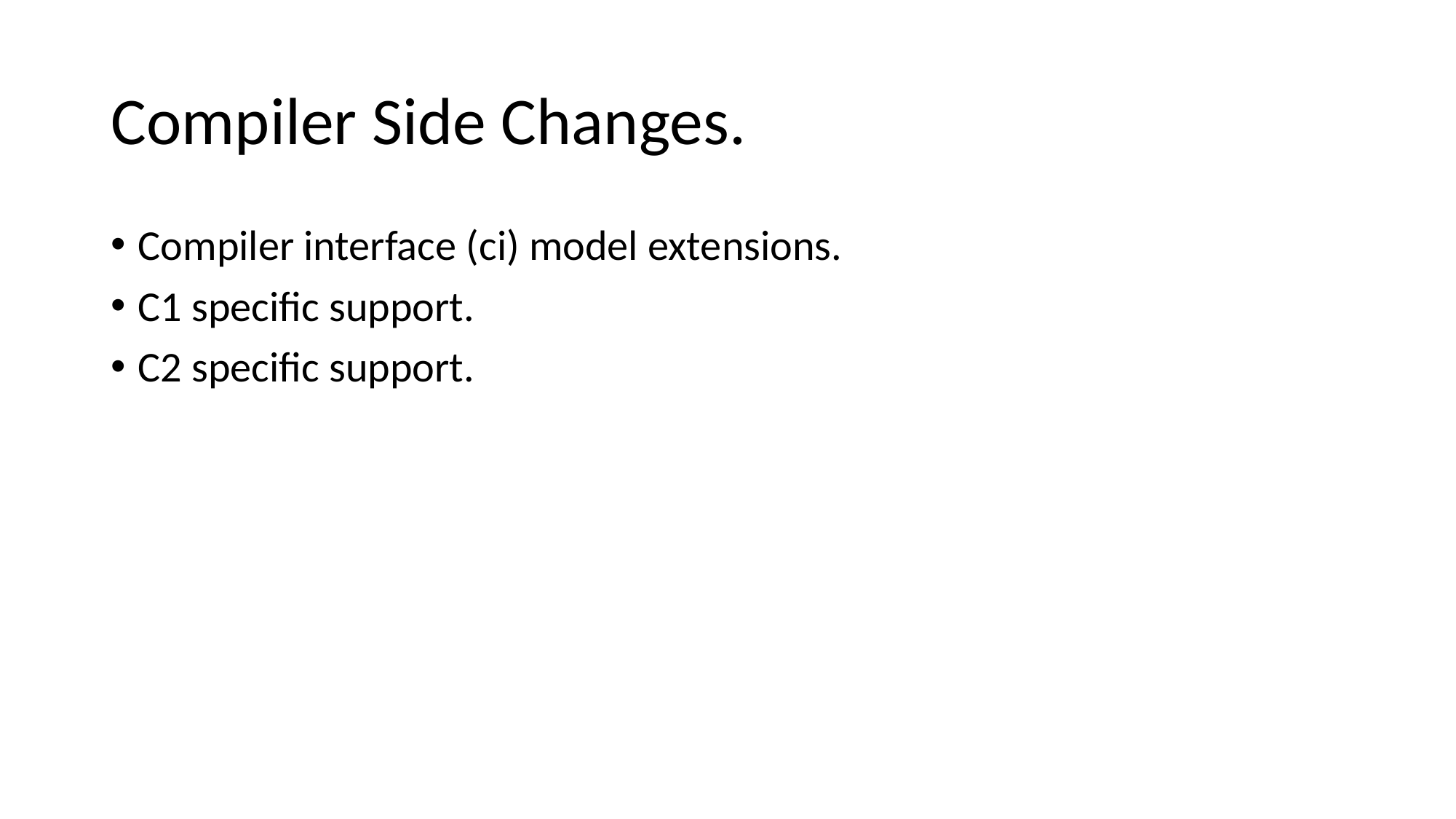

# Compiler Side Changes.
Compiler interface (ci) model extensions.
C1 specific support.
C2 specific support.